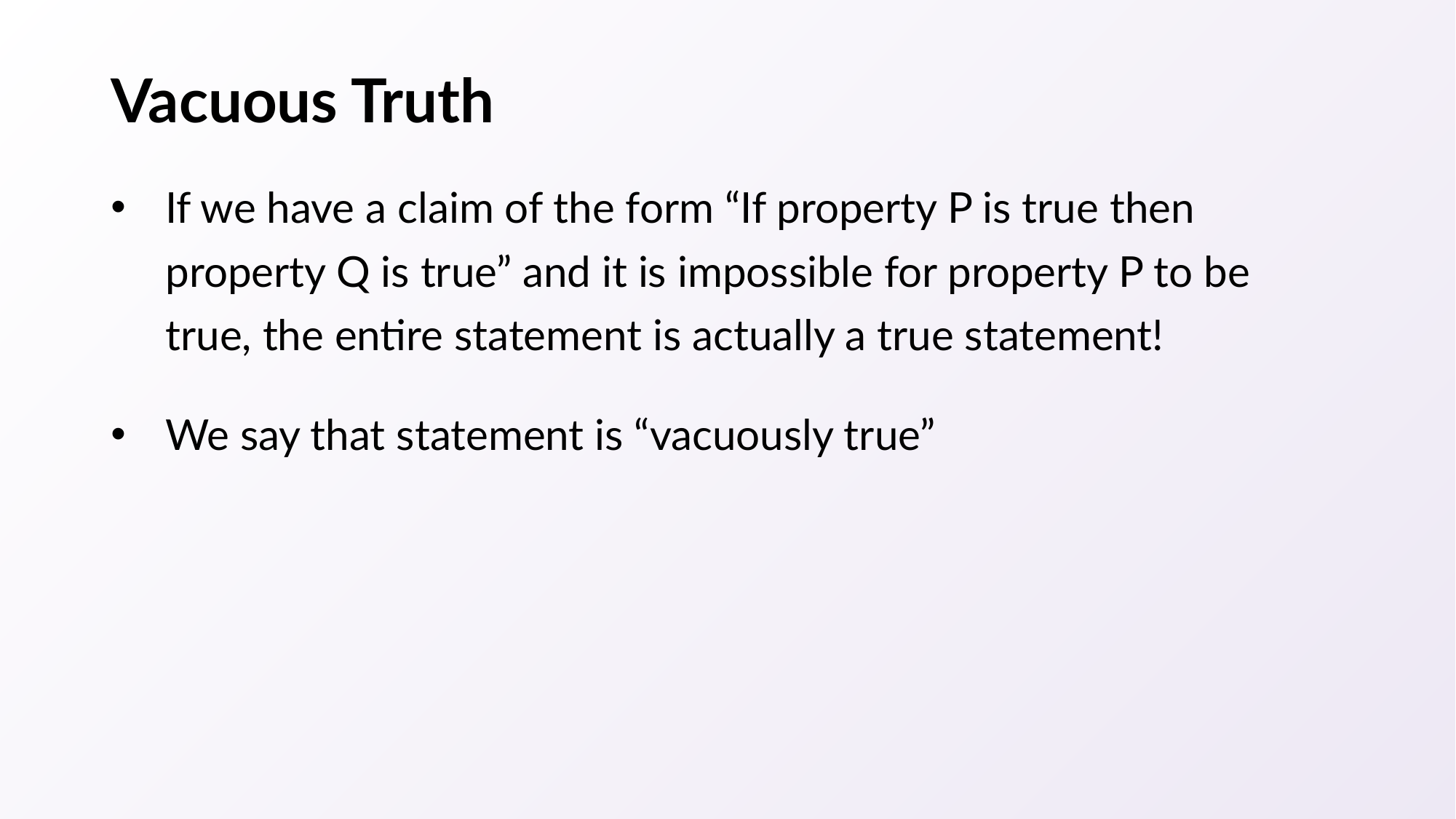

# Vacuous Truth
If we have a claim of the form “If property P is true then property Q is true” and it is impossible for property P to be true, the entire statement is actually a true statement!
We say that statement is “vacuously true”